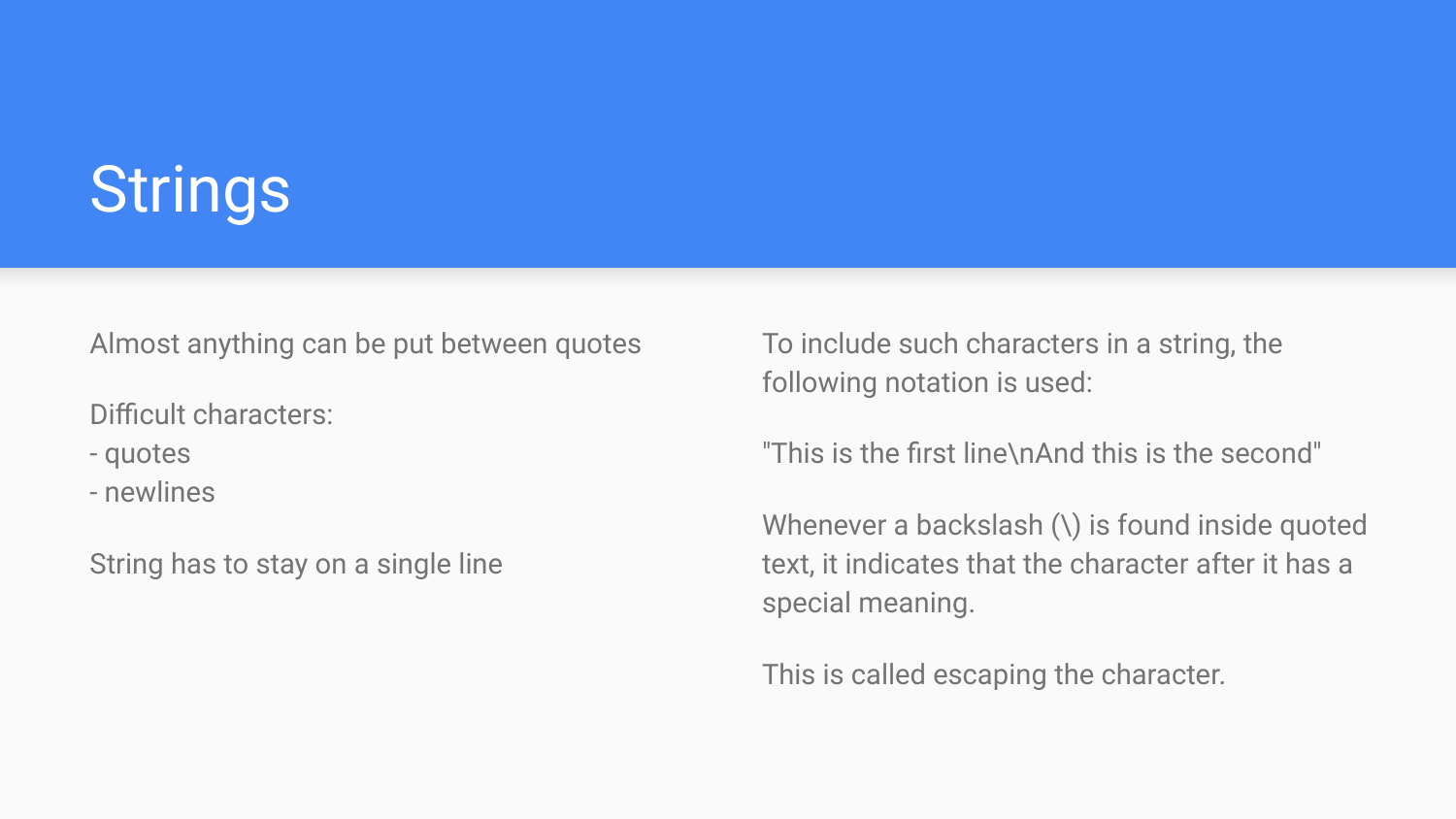

# Strings
Almost anything can be put between quotes
Difficult characters:
- quotes
- newlines
String has to stay on a single line
To include such characters in a string, the following notation is used:
"This is the first line\nAnd this is the second"
Whenever a backslash (\) is found inside quoted text, it indicates that the character after it has a special meaning.
This is called escaping the character.